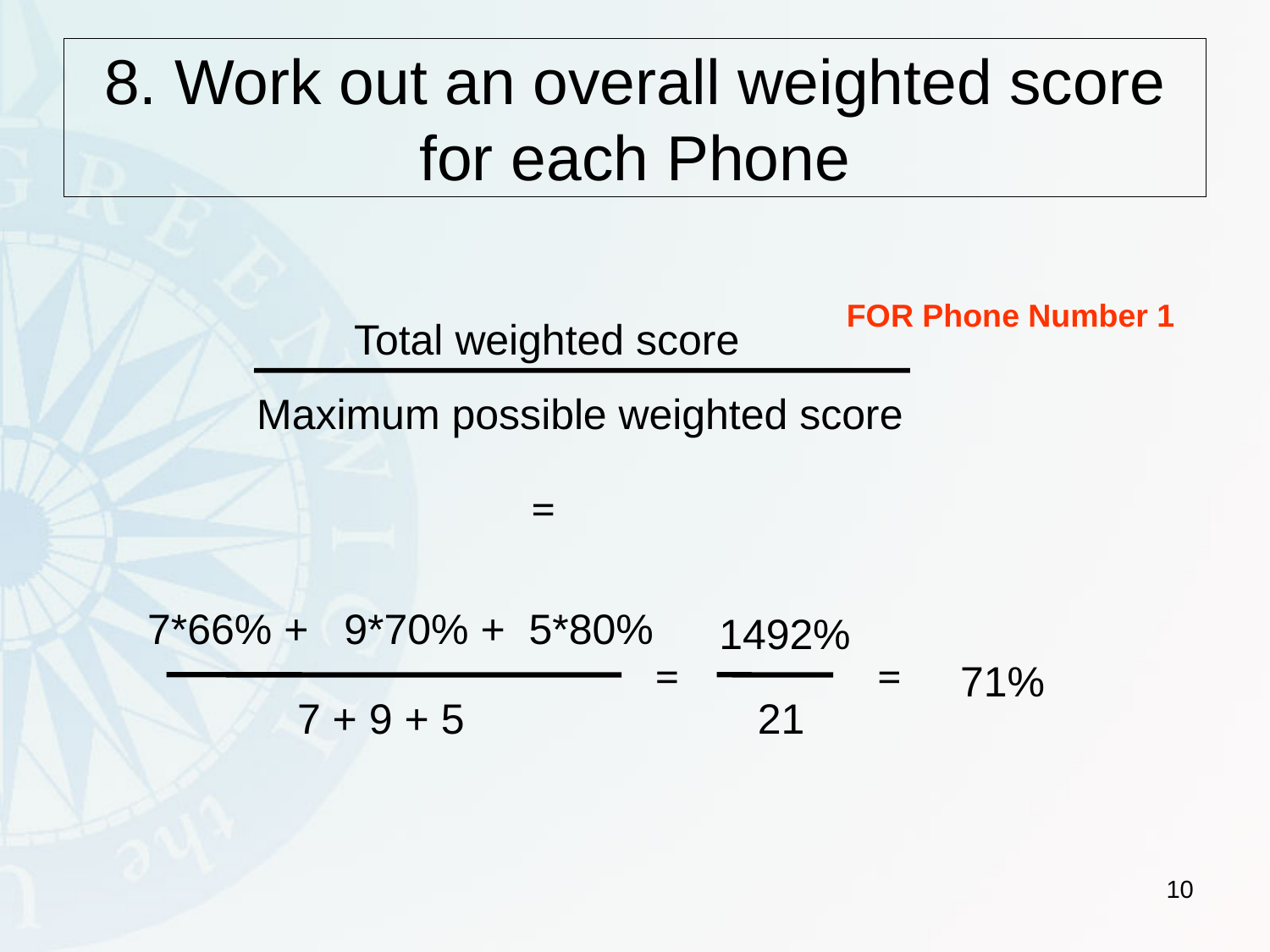

# 8. Work out an overall weighted score for each Phone
FOR Phone Number 1
Total weighted score

Maximum possible weighted score
=
7*66% +   9*70% +  5*80%
1492%
=
=
71%

7 + 9 + 5
21
10